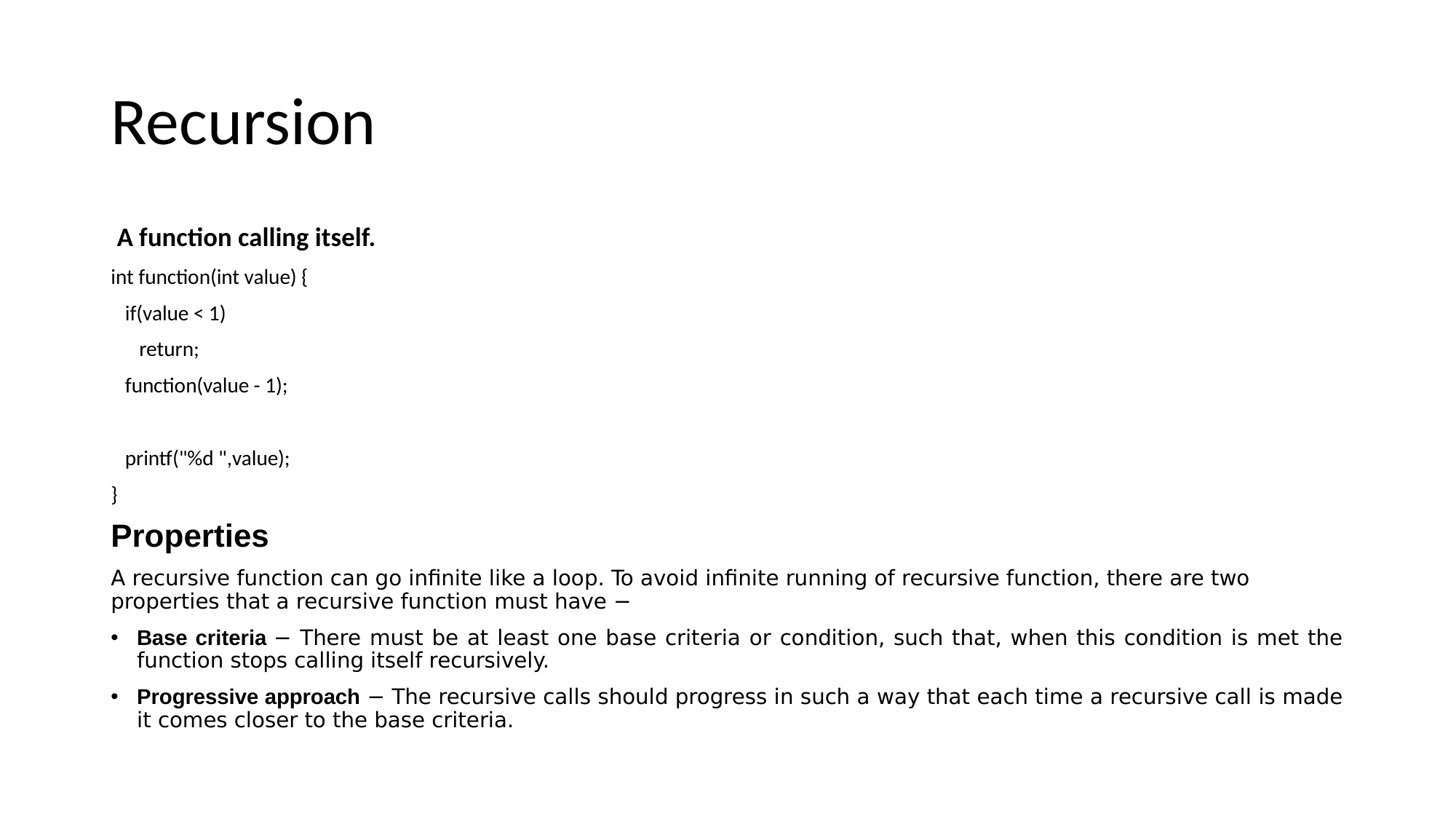

# Recursion
 A function calling itself.
int function(int value) {
   if(value < 1)
      return;
   function(value - 1);

   printf("%d ",value);
}
Properties
A recursive function can go infinite like a loop. To avoid infinite running of recursive function, there are two properties that a recursive function must have −
Base criteria − There must be at least one base criteria or condition, such that, when this condition is met the function stops calling itself recursively.
Progressive approach − The recursive calls should progress in such a way that each time a recursive call is made it comes closer to the base criteria.